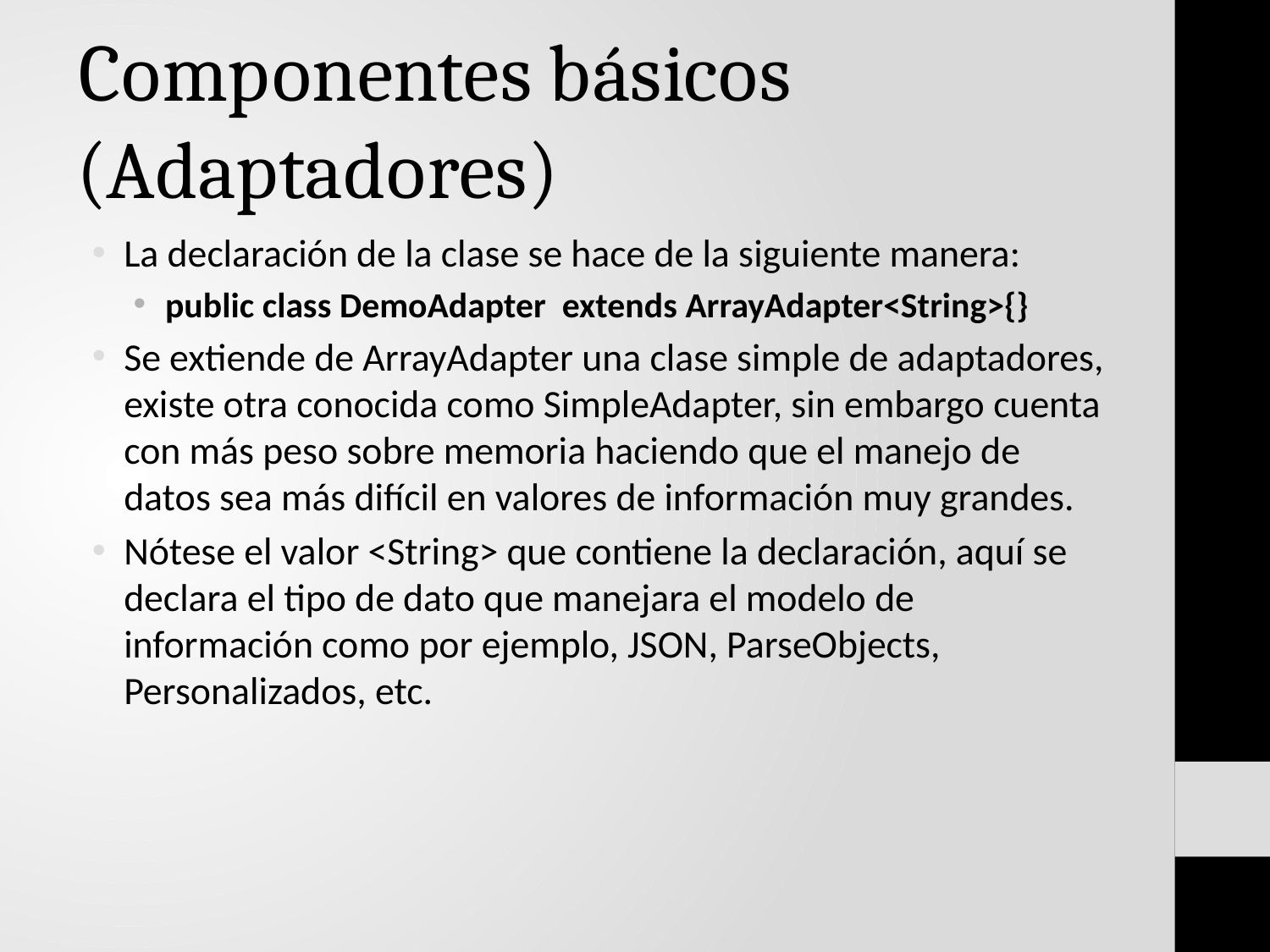

# Componentes básicos (Adaptadores)
La declaración de la clase se hace de la siguiente manera:
public class DemoAdapter  extends ArrayAdapter<String>{}
Se extiende de ArrayAdapter una clase simple de adaptadores, existe otra conocida como SimpleAdapter, sin embargo cuenta con más peso sobre memoria haciendo que el manejo de datos sea más difícil en valores de información muy grandes.
Nótese el valor <String> que contiene la declaración, aquí se declara el tipo de dato que manejara el modelo de información como por ejemplo, JSON, ParseObjects, Personalizados, etc.